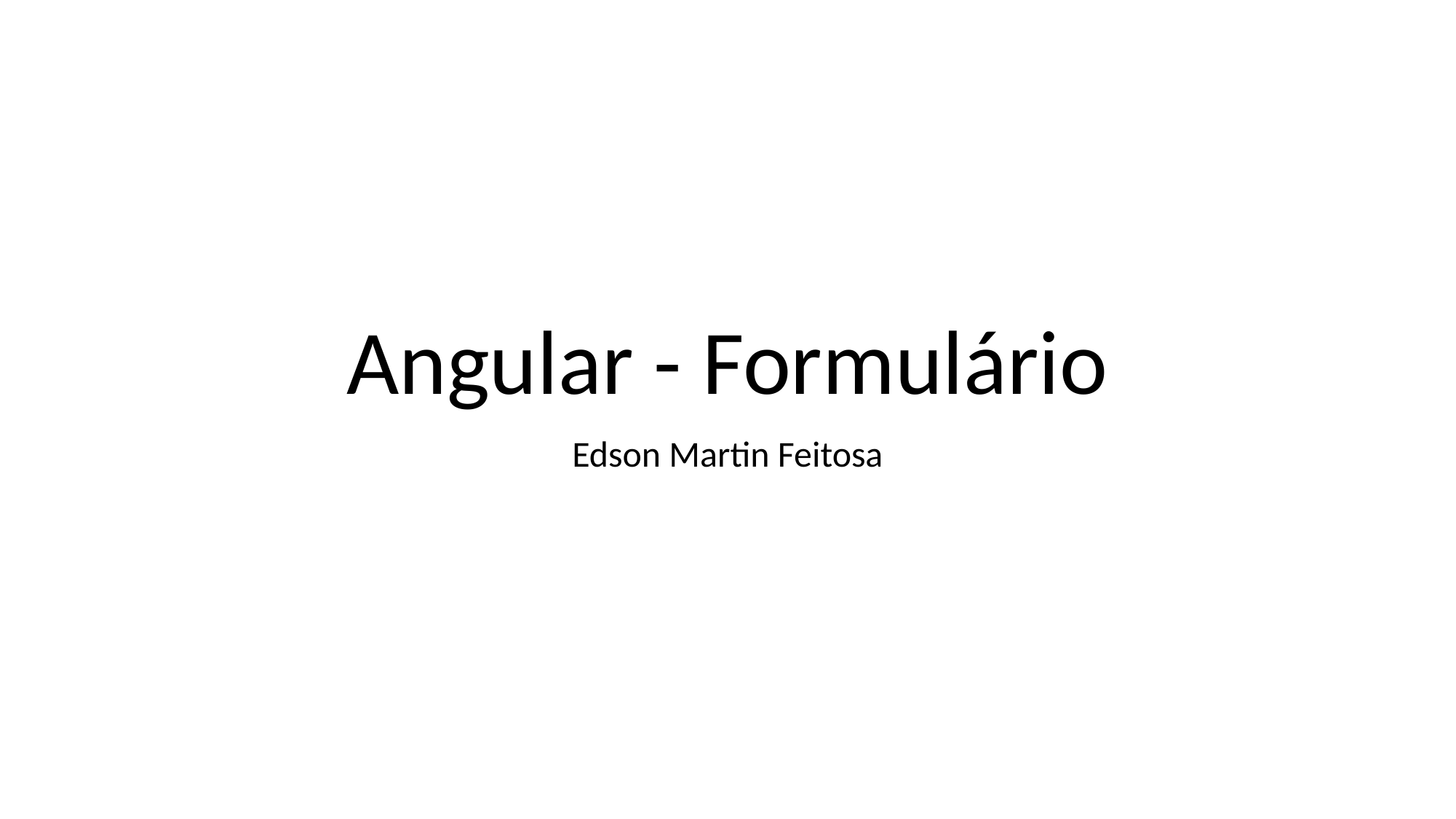

# Angular - Formulário
Edson Martin Feitosa